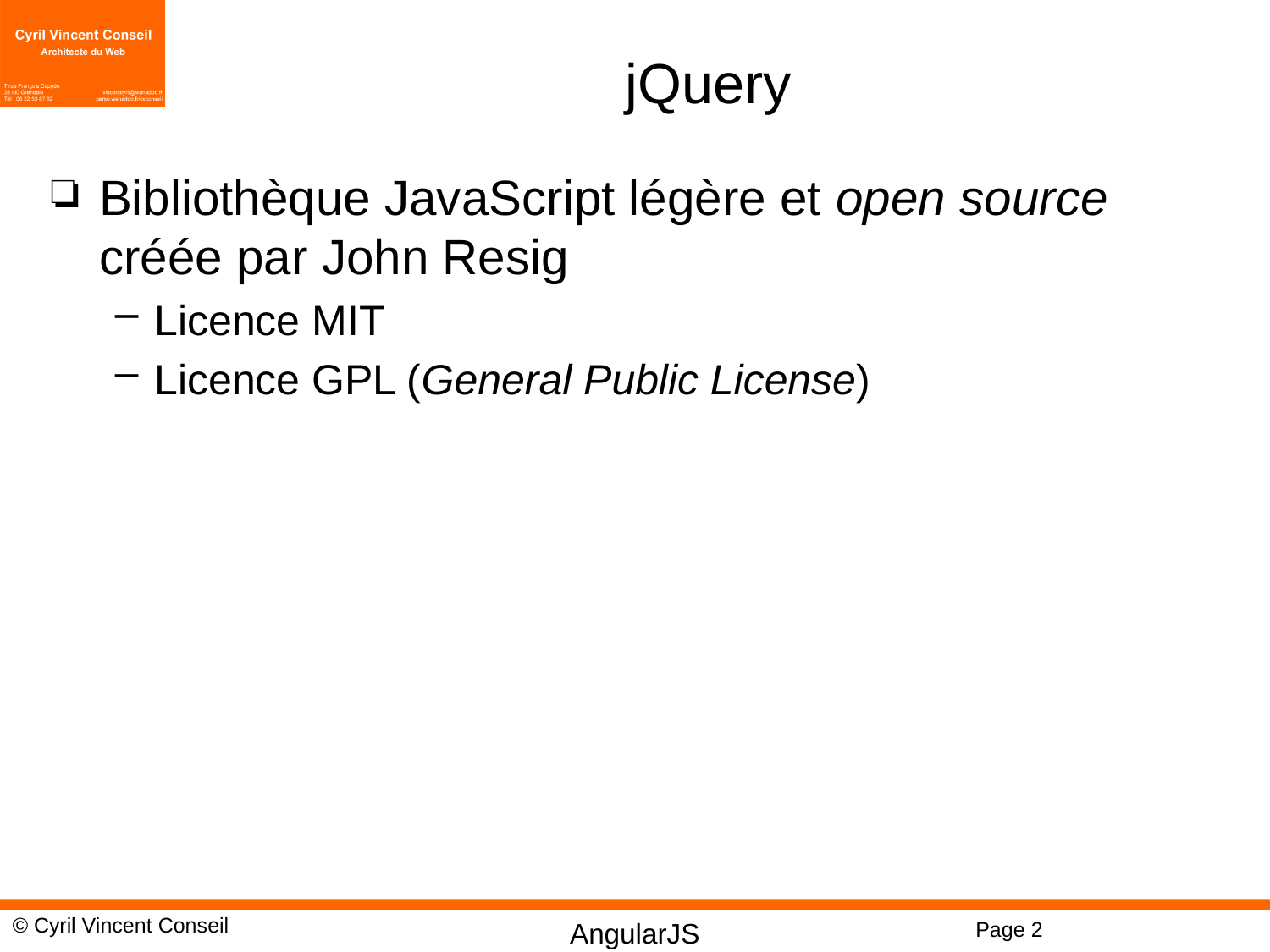

# jQuery
Bibliothèque JavaScript légère et open source créée par John Resig
Licence MIT
Licence GPL (General Public License)